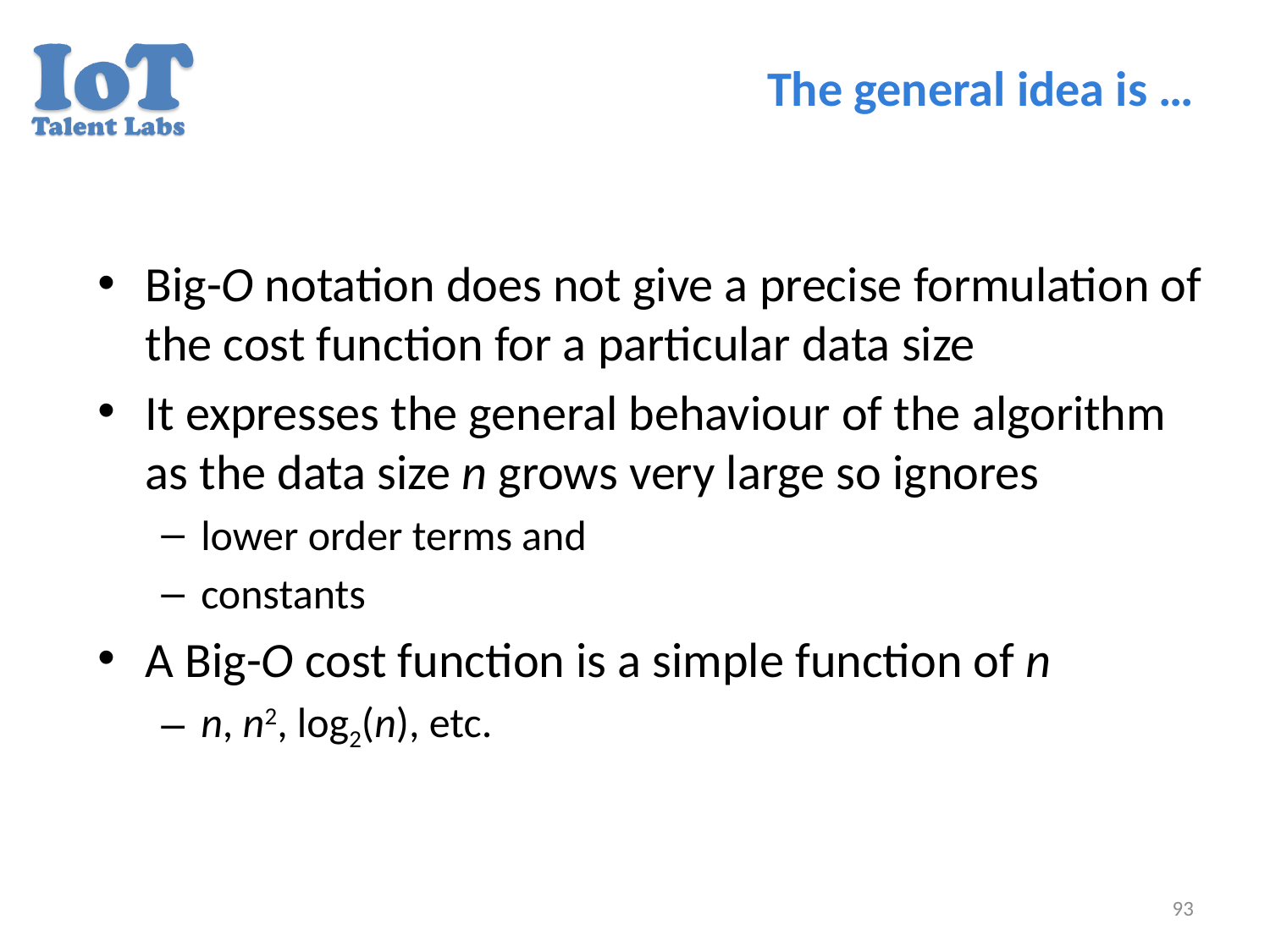

# The general idea is …
Big-O notation does not give a precise formulation of the cost function for a particular data size
It expresses the general behaviour of the algorithm as the data size n grows very large so ignores
lower order terms and
constants
A Big-O cost function is a simple function of n
n, n2, log2(n), etc.

93